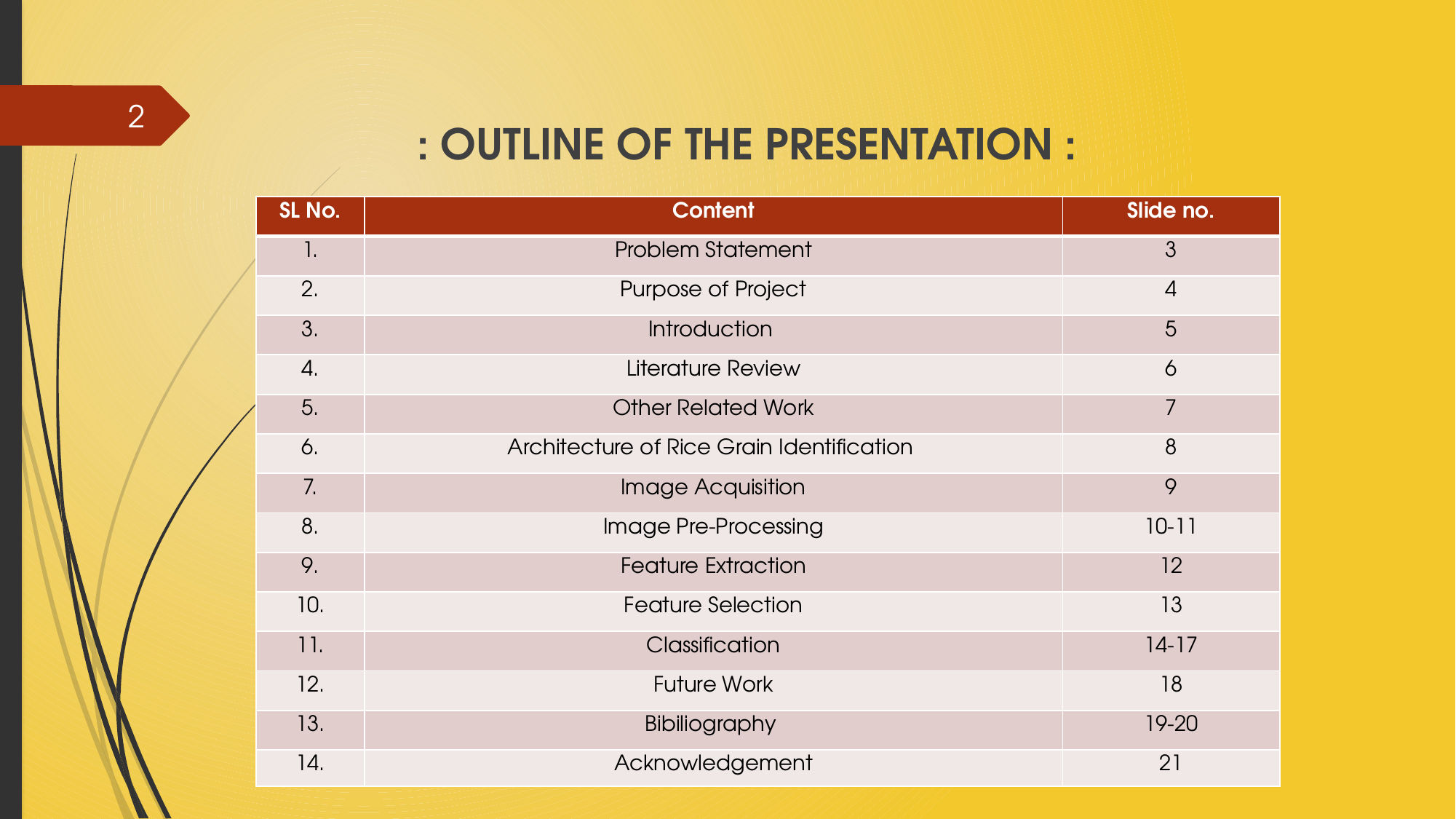

: OUTLINE OF THE PRESENTATION :
2
| SL No. | Content | Slide no. |
| --- | --- | --- |
| 1. | Problem Statement | 3 |
| 2. | Purpose of Project | 4 |
| 3. | Introduction | 5 |
| 4. | Literature Review | 6 |
| 5. | Other Related Work | 7 |
| 6. | Architecture of Rice Grain Identification | 8 |
| 7. | Image Acquisition | 9 |
| 8. | Image Pre-Processing | 10-11 |
| 9. | Feature Extraction | 12 |
| 10. | Feature Selection | 13 |
| 11. | Classification | 14-17 |
| 12. | Future Work | 18 |
| 13. | Bibiliography | 19-20 |
| 14. | Acknowledgement | 21 |

#